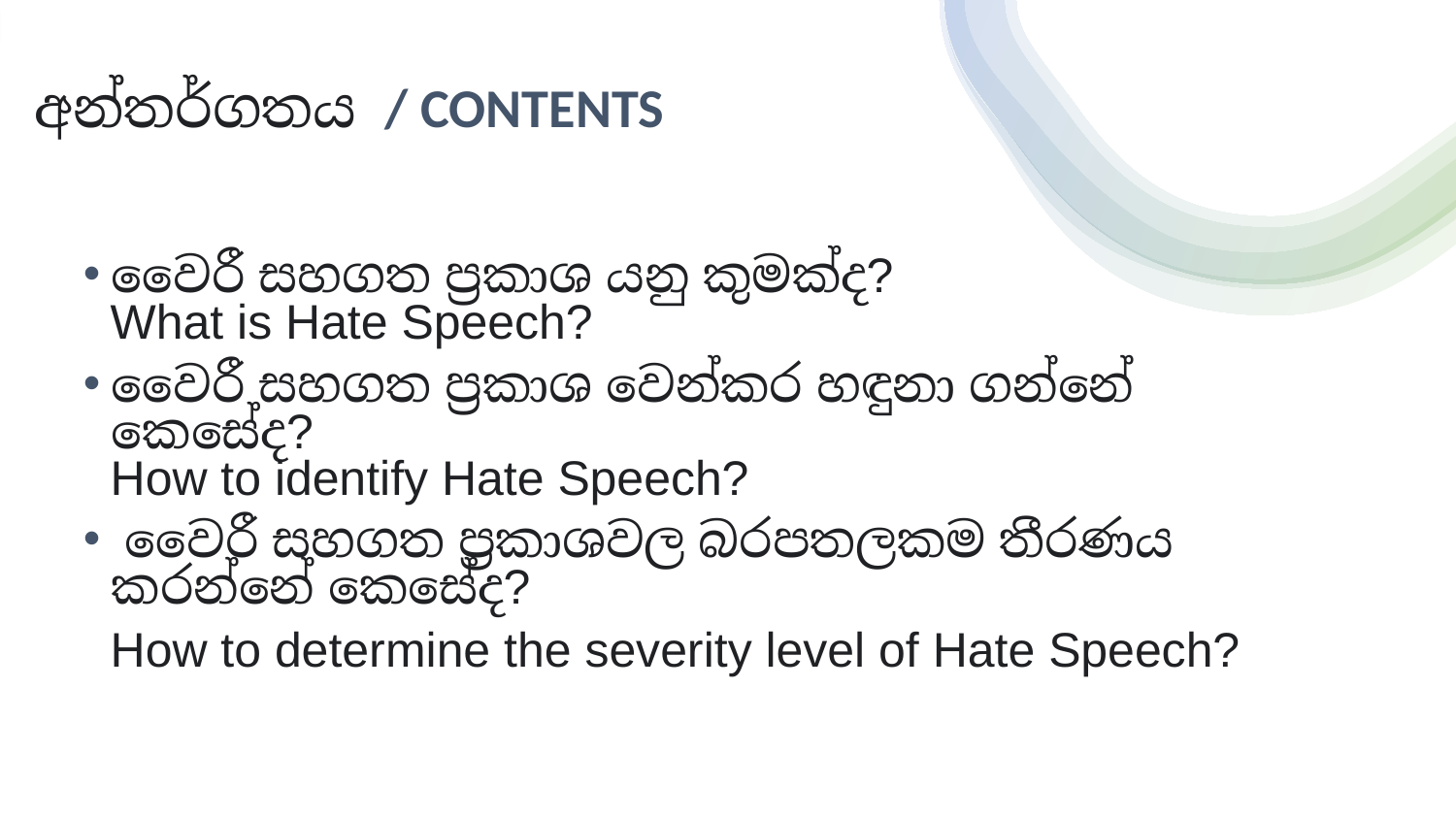

# අන්තර්ගතය   / CONTENTS
වෛරී සහගත ප්‍රකාශ යනු කුමක්ද?
  What is Hate Speech?
වෛරී සහගත ප්‍රකාශ වෙන්කර හඳුනා ගන්නේ කෙසේද?
  How to identify Hate Speech?
 වෛරී සහගත ප්‍රකාශවල බරපතලකම තීරණය කරන්නේ කෙසේද?
  How to determine the severity level of Hate Speech?